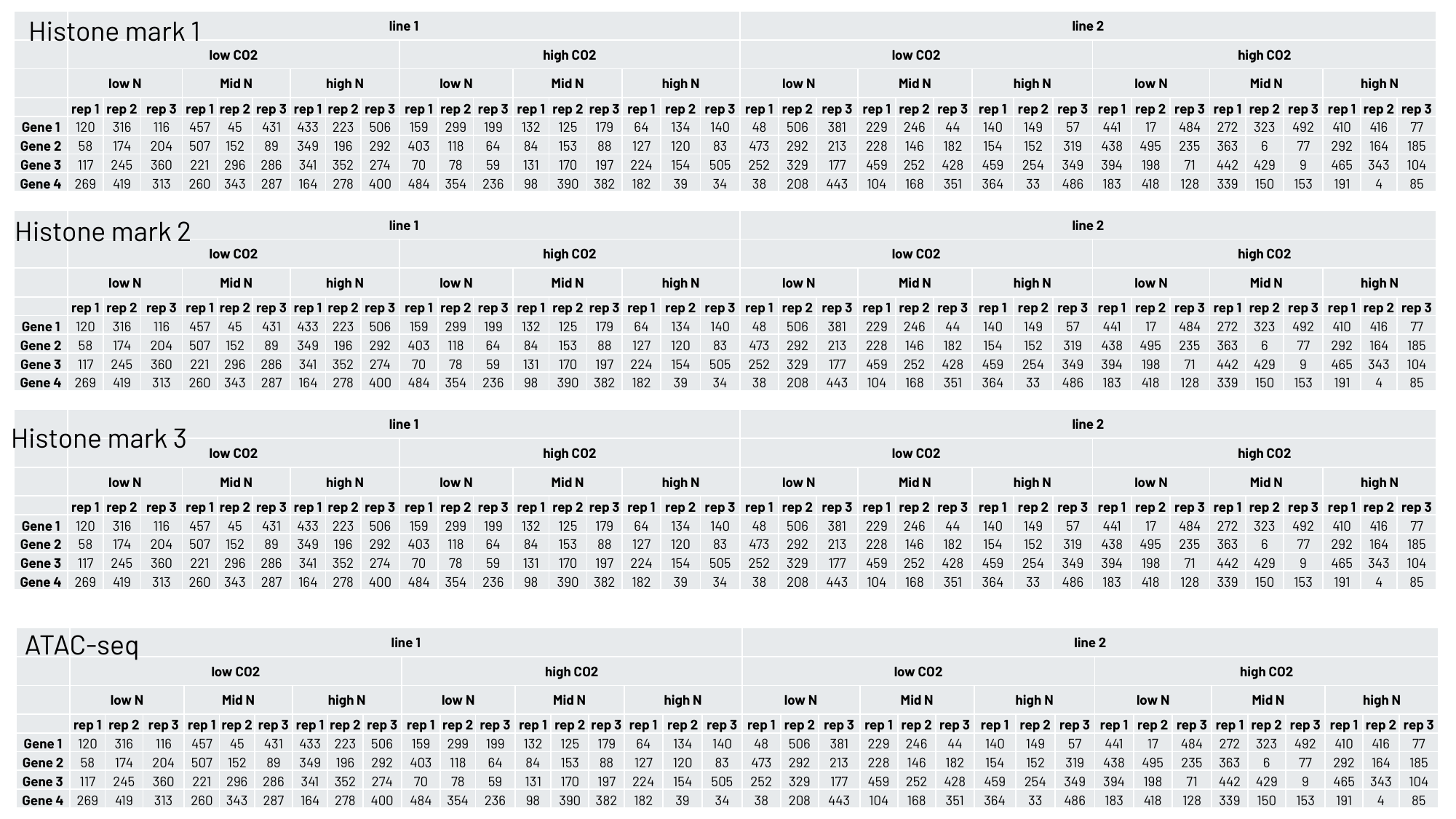

Histone mark 1
|  | line 1 |  |  |  |  |  |  |  |  |  |  |  |  |  |  |  |  |  | line 2 |  |  |  |  |  |  |  |  |  |  |  |  |  |  |  |  |  |
| --- | --- | --- | --- | --- | --- | --- | --- | --- | --- | --- | --- | --- | --- | --- | --- | --- | --- | --- | --- | --- | --- | --- | --- | --- | --- | --- | --- | --- | --- | --- | --- | --- | --- | --- | --- | --- |
|  | low CO2 |  |  |  |  |  |  |  |  | high CO2 |  |  |  |  |  |  |  |  | low CO2 |  |  |  |  |  |  |  |  | high CO2 |  |  |  |  |  |  |  |  |
|  | low N |  |  | Mid N |  |  | high N |  |  | low N |  |  | Mid N |  |  | high N |  |  | low N |  |  | Mid N |  |  | high N |  |  | low N |  |  | Mid N |  |  | high N |  |  |
|  | rep 1 | rep 2 | rep 3 | rep 1 | rep 2 | rep 3 | rep 1 | rep 2 | rep 3 | rep 1 | rep 2 | rep 3 | rep 1 | rep 2 | rep 3 | rep 1 | rep 2 | rep 3 | rep 1 | rep 2 | rep 3 | rep 1 | rep 2 | rep 3 | rep 1 | rep 2 | rep 3 | rep 1 | rep 2 | rep 3 | rep 1 | rep 2 | rep 3 | rep 1 | rep 2 | rep 3 |
| Gene 1 | 120 | 316 | 116 | 457 | 45 | 431 | 433 | 223 | 506 | 159 | 299 | 199 | 132 | 125 | 179 | 64 | 134 | 140 | 48 | 506 | 381 | 229 | 246 | 44 | 140 | 149 | 57 | 441 | 17 | 484 | 272 | 323 | 492 | 410 | 416 | 77 |
| Gene 2 | 58 | 174 | 204 | 507 | 152 | 89 | 349 | 196 | 292 | 403 | 118 | 64 | 84 | 153 | 88 | 127 | 120 | 83 | 473 | 292 | 213 | 228 | 146 | 182 | 154 | 152 | 319 | 438 | 495 | 235 | 363 | 6 | 77 | 292 | 164 | 185 |
| Gene 3 | 117 | 245 | 360 | 221 | 296 | 286 | 341 | 352 | 274 | 70 | 78 | 59 | 131 | 170 | 197 | 224 | 154 | 505 | 252 | 329 | 177 | 459 | 252 | 428 | 459 | 254 | 349 | 394 | 198 | 71 | 442 | 429 | 9 | 465 | 343 | 104 |
| Gene 4 | 269 | 419 | 313 | 260 | 343 | 287 | 164 | 278 | 400 | 484 | 354 | 236 | 98 | 390 | 382 | 182 | 39 | 34 | 38 | 208 | 443 | 104 | 168 | 351 | 364 | 33 | 486 | 183 | 418 | 128 | 339 | 150 | 153 | 191 | 4 | 85 |
Histone mark 2
|  | line 1 |  |  |  |  |  |  |  |  |  |  |  |  |  |  |  |  |  | line 2 |  |  |  |  |  |  |  |  |  |  |  |  |  |  |  |  |  |
| --- | --- | --- | --- | --- | --- | --- | --- | --- | --- | --- | --- | --- | --- | --- | --- | --- | --- | --- | --- | --- | --- | --- | --- | --- | --- | --- | --- | --- | --- | --- | --- | --- | --- | --- | --- | --- |
|  | low CO2 |  |  |  |  |  |  |  |  | high CO2 |  |  |  |  |  |  |  |  | low CO2 |  |  |  |  |  |  |  |  | high CO2 |  |  |  |  |  |  |  |  |
|  | low N |  |  | Mid N |  |  | high N |  |  | low N |  |  | Mid N |  |  | high N |  |  | low N |  |  | Mid N |  |  | high N |  |  | low N |  |  | Mid N |  |  | high N |  |  |
|  | rep 1 | rep 2 | rep 3 | rep 1 | rep 2 | rep 3 | rep 1 | rep 2 | rep 3 | rep 1 | rep 2 | rep 3 | rep 1 | rep 2 | rep 3 | rep 1 | rep 2 | rep 3 | rep 1 | rep 2 | rep 3 | rep 1 | rep 2 | rep 3 | rep 1 | rep 2 | rep 3 | rep 1 | rep 2 | rep 3 | rep 1 | rep 2 | rep 3 | rep 1 | rep 2 | rep 3 |
| Gene 1 | 120 | 316 | 116 | 457 | 45 | 431 | 433 | 223 | 506 | 159 | 299 | 199 | 132 | 125 | 179 | 64 | 134 | 140 | 48 | 506 | 381 | 229 | 246 | 44 | 140 | 149 | 57 | 441 | 17 | 484 | 272 | 323 | 492 | 410 | 416 | 77 |
| Gene 2 | 58 | 174 | 204 | 507 | 152 | 89 | 349 | 196 | 292 | 403 | 118 | 64 | 84 | 153 | 88 | 127 | 120 | 83 | 473 | 292 | 213 | 228 | 146 | 182 | 154 | 152 | 319 | 438 | 495 | 235 | 363 | 6 | 77 | 292 | 164 | 185 |
| Gene 3 | 117 | 245 | 360 | 221 | 296 | 286 | 341 | 352 | 274 | 70 | 78 | 59 | 131 | 170 | 197 | 224 | 154 | 505 | 252 | 329 | 177 | 459 | 252 | 428 | 459 | 254 | 349 | 394 | 198 | 71 | 442 | 429 | 9 | 465 | 343 | 104 |
| Gene 4 | 269 | 419 | 313 | 260 | 343 | 287 | 164 | 278 | 400 | 484 | 354 | 236 | 98 | 390 | 382 | 182 | 39 | 34 | 38 | 208 | 443 | 104 | 168 | 351 | 364 | 33 | 486 | 183 | 418 | 128 | 339 | 150 | 153 | 191 | 4 | 85 |
|  | line 1 |  |  |  |  |  |  |  |  |  |  |  |  |  |  |  |  |  | line 2 |  |  |  |  |  |  |  |  |  |  |  |  |  |  |  |  |  |
| --- | --- | --- | --- | --- | --- | --- | --- | --- | --- | --- | --- | --- | --- | --- | --- | --- | --- | --- | --- | --- | --- | --- | --- | --- | --- | --- | --- | --- | --- | --- | --- | --- | --- | --- | --- | --- |
|  | low CO2 |  |  |  |  |  |  |  |  | high CO2 |  |  |  |  |  |  |  |  | low CO2 |  |  |  |  |  |  |  |  | high CO2 |  |  |  |  |  |  |  |  |
|  | low N |  |  | Mid N |  |  | high N |  |  | low N |  |  | Mid N |  |  | high N |  |  | low N |  |  | Mid N |  |  | high N |  |  | low N |  |  | Mid N |  |  | high N |  |  |
|  | rep 1 | rep 2 | rep 3 | rep 1 | rep 2 | rep 3 | rep 1 | rep 2 | rep 3 | rep 1 | rep 2 | rep 3 | rep 1 | rep 2 | rep 3 | rep 1 | rep 2 | rep 3 | rep 1 | rep 2 | rep 3 | rep 1 | rep 2 | rep 3 | rep 1 | rep 2 | rep 3 | rep 1 | rep 2 | rep 3 | rep 1 | rep 2 | rep 3 | rep 1 | rep 2 | rep 3 |
| Gene 1 | 120 | 316 | 116 | 457 | 45 | 431 | 433 | 223 | 506 | 159 | 299 | 199 | 132 | 125 | 179 | 64 | 134 | 140 | 48 | 506 | 381 | 229 | 246 | 44 | 140 | 149 | 57 | 441 | 17 | 484 | 272 | 323 | 492 | 410 | 416 | 77 |
| Gene 2 | 58 | 174 | 204 | 507 | 152 | 89 | 349 | 196 | 292 | 403 | 118 | 64 | 84 | 153 | 88 | 127 | 120 | 83 | 473 | 292 | 213 | 228 | 146 | 182 | 154 | 152 | 319 | 438 | 495 | 235 | 363 | 6 | 77 | 292 | 164 | 185 |
| Gene 3 | 117 | 245 | 360 | 221 | 296 | 286 | 341 | 352 | 274 | 70 | 78 | 59 | 131 | 170 | 197 | 224 | 154 | 505 | 252 | 329 | 177 | 459 | 252 | 428 | 459 | 254 | 349 | 394 | 198 | 71 | 442 | 429 | 9 | 465 | 343 | 104 |
| Gene 4 | 269 | 419 | 313 | 260 | 343 | 287 | 164 | 278 | 400 | 484 | 354 | 236 | 98 | 390 | 382 | 182 | 39 | 34 | 38 | 208 | 443 | 104 | 168 | 351 | 364 | 33 | 486 | 183 | 418 | 128 | 339 | 150 | 153 | 191 | 4 | 85 |
Histone mark 3
ATAC-seq
|  | line 1 |  |  |  |  |  |  |  |  |  |  |  |  |  |  |  |  |  | line 2 |  |  |  |  |  |  |  |  |  |  |  |  |  |  |  |  |  |
| --- | --- | --- | --- | --- | --- | --- | --- | --- | --- | --- | --- | --- | --- | --- | --- | --- | --- | --- | --- | --- | --- | --- | --- | --- | --- | --- | --- | --- | --- | --- | --- | --- | --- | --- | --- | --- |
|  | low CO2 |  |  |  |  |  |  |  |  | high CO2 |  |  |  |  |  |  |  |  | low CO2 |  |  |  |  |  |  |  |  | high CO2 |  |  |  |  |  |  |  |  |
|  | low N |  |  | Mid N |  |  | high N |  |  | low N |  |  | Mid N |  |  | high N |  |  | low N |  |  | Mid N |  |  | high N |  |  | low N |  |  | Mid N |  |  | high N |  |  |
|  | rep 1 | rep 2 | rep 3 | rep 1 | rep 2 | rep 3 | rep 1 | rep 2 | rep 3 | rep 1 | rep 2 | rep 3 | rep 1 | rep 2 | rep 3 | rep 1 | rep 2 | rep 3 | rep 1 | rep 2 | rep 3 | rep 1 | rep 2 | rep 3 | rep 1 | rep 2 | rep 3 | rep 1 | rep 2 | rep 3 | rep 1 | rep 2 | rep 3 | rep 1 | rep 2 | rep 3 |
| Gene 1 | 120 | 316 | 116 | 457 | 45 | 431 | 433 | 223 | 506 | 159 | 299 | 199 | 132 | 125 | 179 | 64 | 134 | 140 | 48 | 506 | 381 | 229 | 246 | 44 | 140 | 149 | 57 | 441 | 17 | 484 | 272 | 323 | 492 | 410 | 416 | 77 |
| Gene 2 | 58 | 174 | 204 | 507 | 152 | 89 | 349 | 196 | 292 | 403 | 118 | 64 | 84 | 153 | 88 | 127 | 120 | 83 | 473 | 292 | 213 | 228 | 146 | 182 | 154 | 152 | 319 | 438 | 495 | 235 | 363 | 6 | 77 | 292 | 164 | 185 |
| Gene 3 | 117 | 245 | 360 | 221 | 296 | 286 | 341 | 352 | 274 | 70 | 78 | 59 | 131 | 170 | 197 | 224 | 154 | 505 | 252 | 329 | 177 | 459 | 252 | 428 | 459 | 254 | 349 | 394 | 198 | 71 | 442 | 429 | 9 | 465 | 343 | 104 |
| Gene 4 | 269 | 419 | 313 | 260 | 343 | 287 | 164 | 278 | 400 | 484 | 354 | 236 | 98 | 390 | 382 | 182 | 39 | 34 | 38 | 208 | 443 | 104 | 168 | 351 | 364 | 33 | 486 | 183 | 418 | 128 | 339 | 150 | 153 | 191 | 4 | 85 |